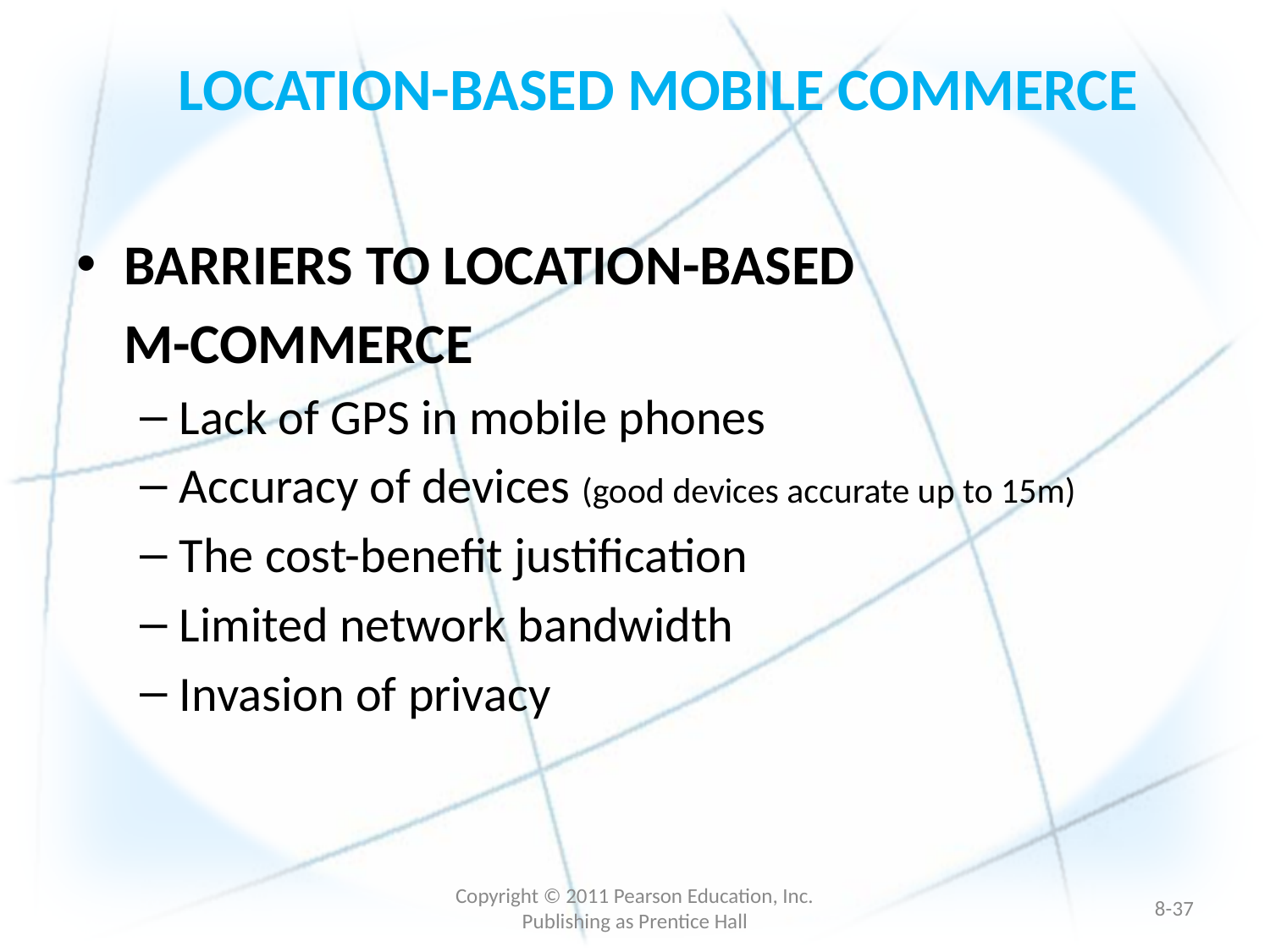

# LOCATION-BASED MOBILE COMMERCE
BARRIERS TO LOCATION-BASED
	M-COMMERCE
Lack of GPS in mobile phones
Accuracy of devices (good devices accurate up to 15m)
The cost-benefit justification
Limited network bandwidth
Invasion of privacy
Copyright © 2011 Pearson Education, Inc. Publishing as Prentice Hall
8-37